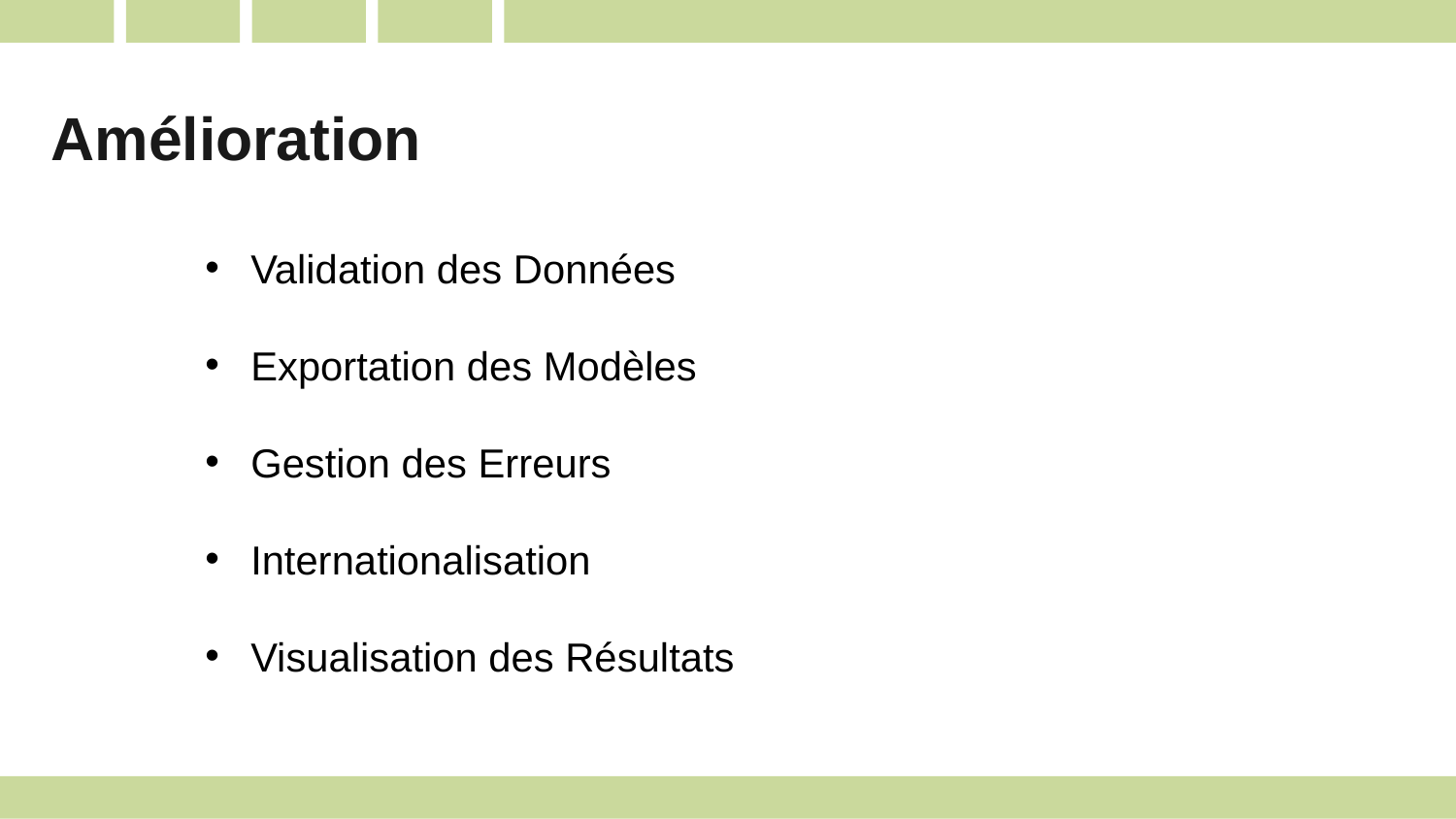

# Amélioration

Validation des Données

Exportation des Modèles

Gestion des Erreurs

Internationalisation

Visualisation des Résultats